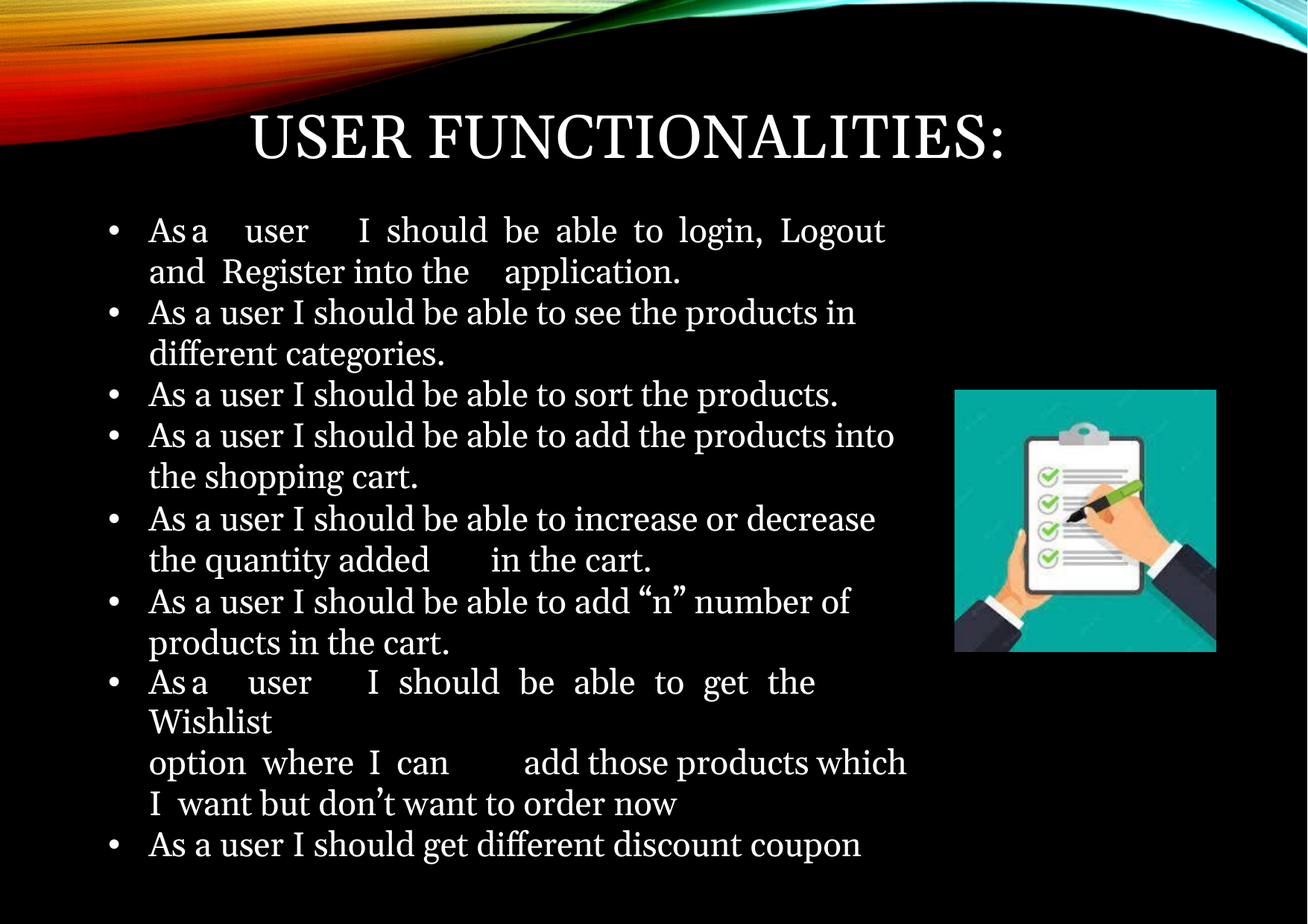

# USER FUNCTIONALITIES:
As	a	user	I	should	be	able	to	login,	Logout	and  Register into the	application.
As a user I should be able to see the products in   different categories.
As a user I should be able to sort the products.
As a user I should be able to add the products into  the shopping cart.
As a user I should be able to increase or decrease  the quantity added	in the cart.
As a user I should be able to add “n” number of  products in the cart.
As	a	user	I	should	be	able	to	get	the	Wishlist
option  where I can	add those products which I  want but don’t want to order now
As a user I should get different discount coupon